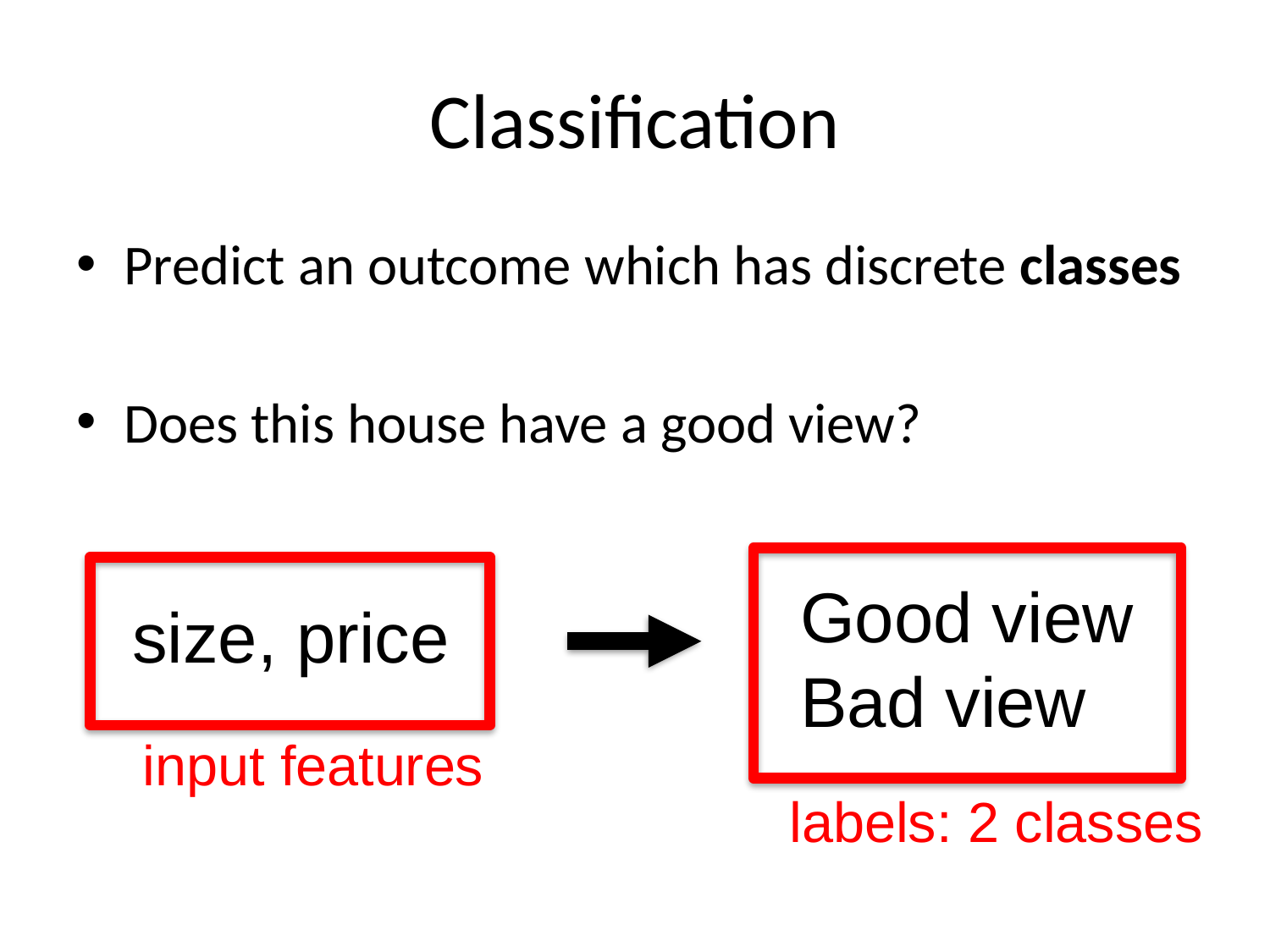

# Classification
Predict an outcome which has discrete classes

Does this house have a good view?

Good view
Bad view
size, price
input features
labels: 2 classes